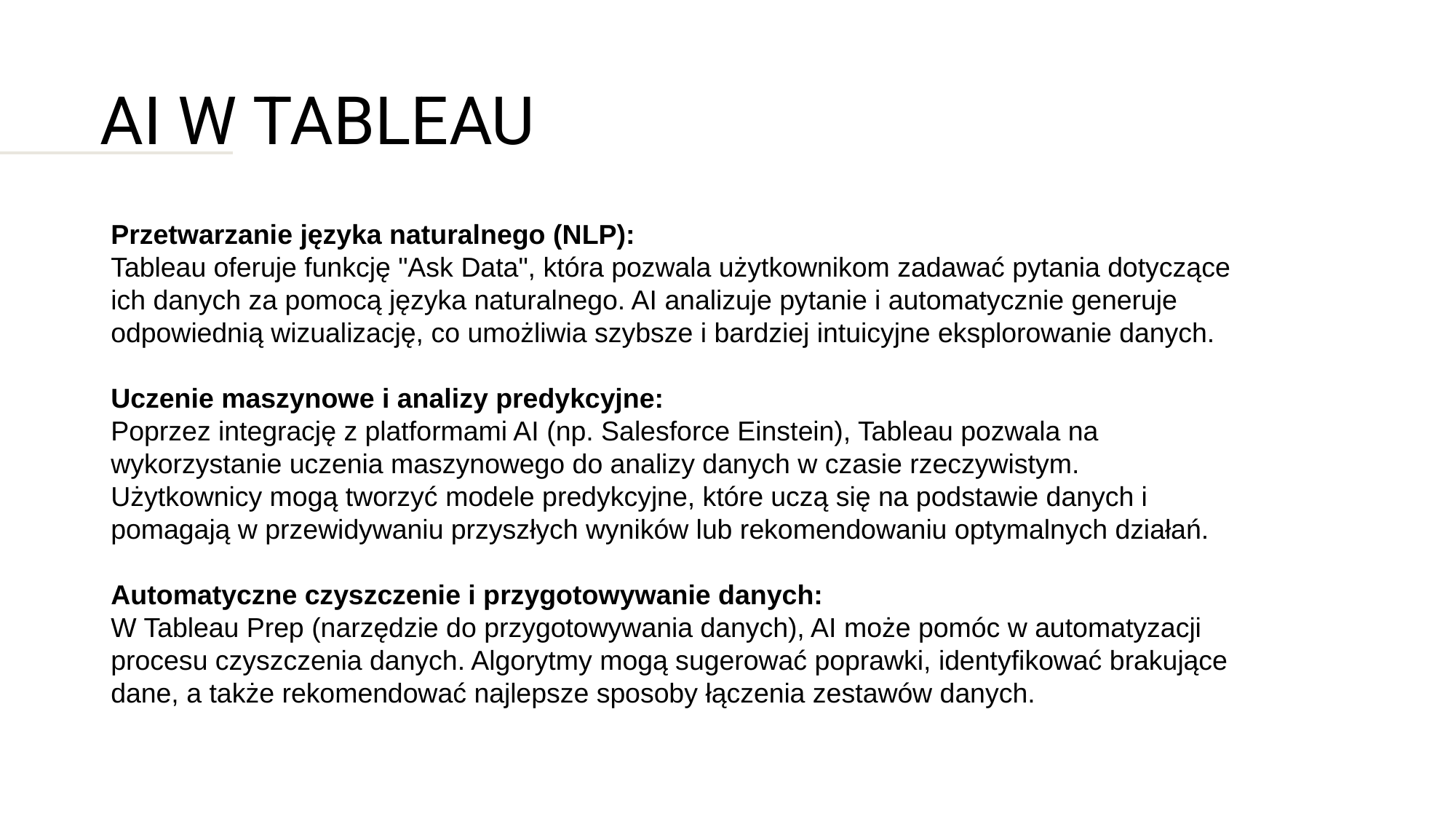

# AI w Tableau
Przetwarzanie języka naturalnego (NLP):
Tableau oferuje funkcję "Ask Data", która pozwala użytkownikom zadawać pytania dotyczące ich danych za pomocą języka naturalnego. AI analizuje pytanie i automatycznie generuje odpowiednią wizualizację, co umożliwia szybsze i bardziej intuicyjne eksplorowanie danych.

Uczenie maszynowe i analizy predykcyjne:
Poprzez integrację z platformami AI (np. Salesforce Einstein), Tableau pozwala na wykorzystanie uczenia maszynowego do analizy danych w czasie rzeczywistym. Użytkownicy mogą tworzyć modele predykcyjne, które uczą się na podstawie danych i pomagają w przewidywaniu przyszłych wyników lub rekomendowaniu optymalnych działań.

Automatyczne czyszczenie i przygotowywanie danych:
W Tableau Prep (narzędzie do przygotowywania danych), AI może pomóc w automatyzacji procesu czyszczenia danych. Algorytmy mogą sugerować poprawki, identyfikować brakujące dane, a także rekomendować najlepsze sposoby łączenia zestawów danych.